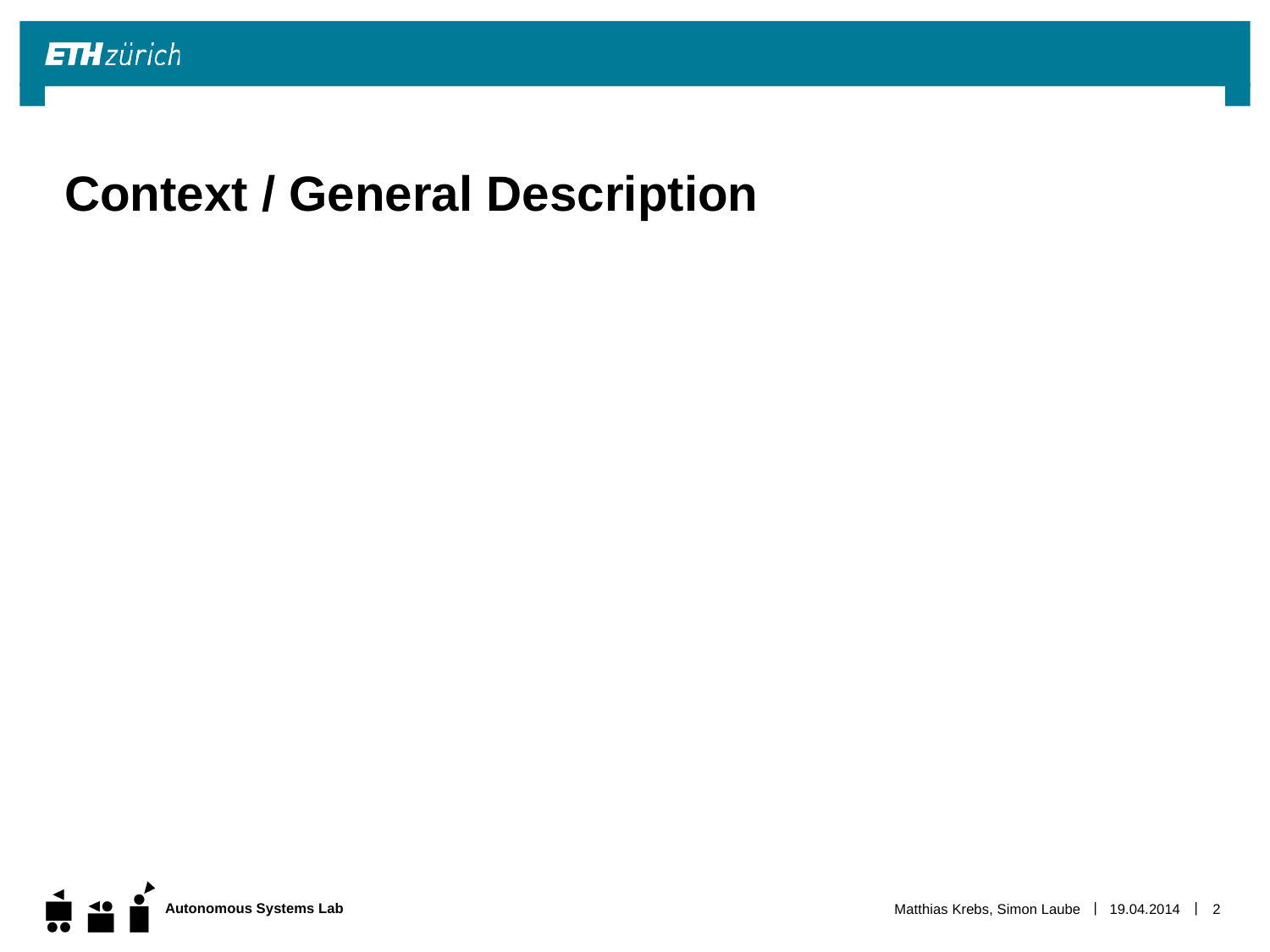

# Context / General Description

Matthias Krebs, Simon Laube
19.04.2014
2